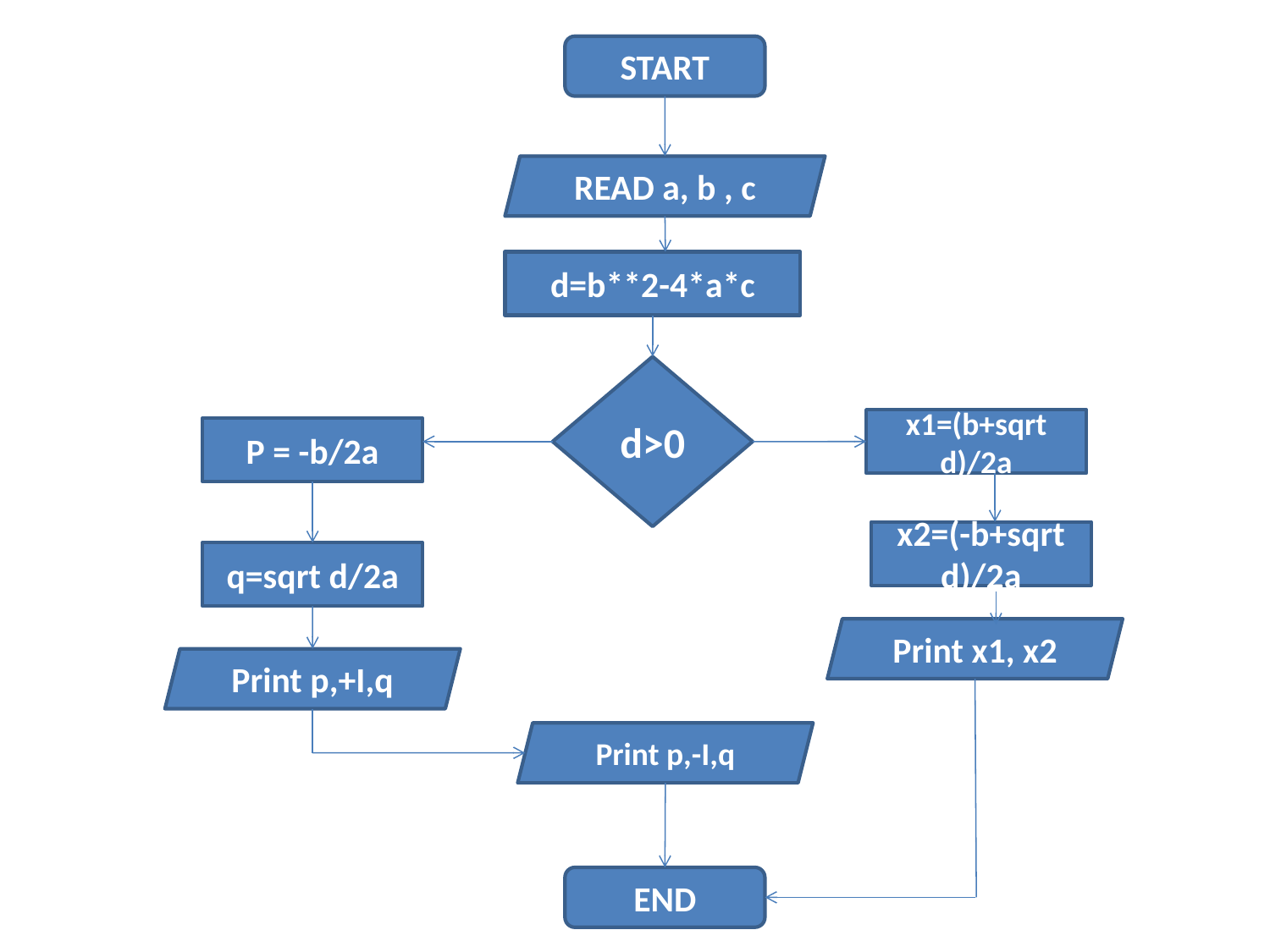

START
READ a, b , c
d=b**2-4*a*c
d>0
x1=(b+sqrt d)/2a
P = -b/2a
x2=(-b+sqrt d)/2a
q=sqrt d/2a
Print x1, x2
Print p,+I,q
Print p,-I,q
END